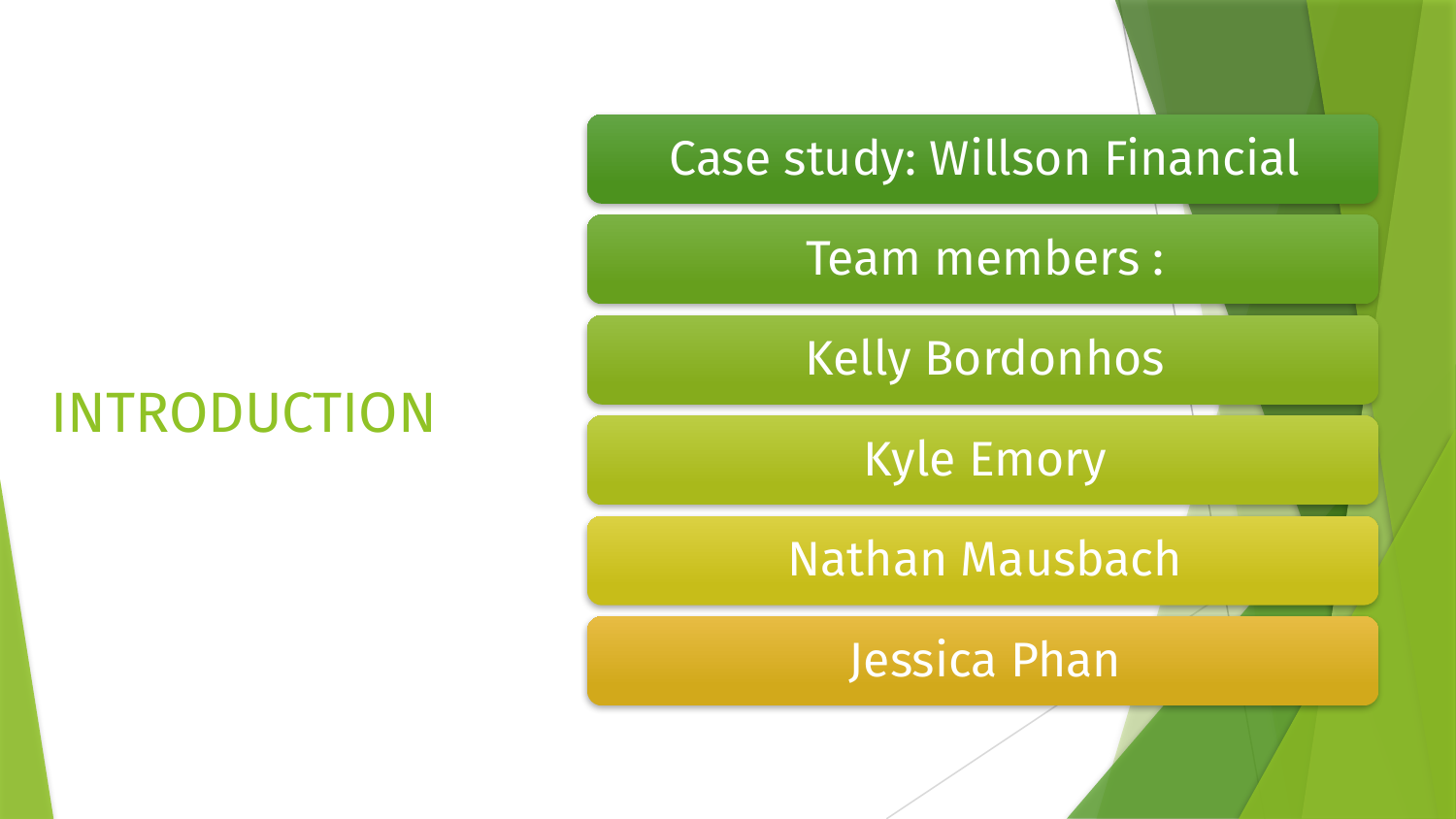

Case study: Willson Financial
Team members :
Kelly Bordonhos
Kyle Emory
Nathan Mausbach
Jessica Phan
# INTRODUCTION